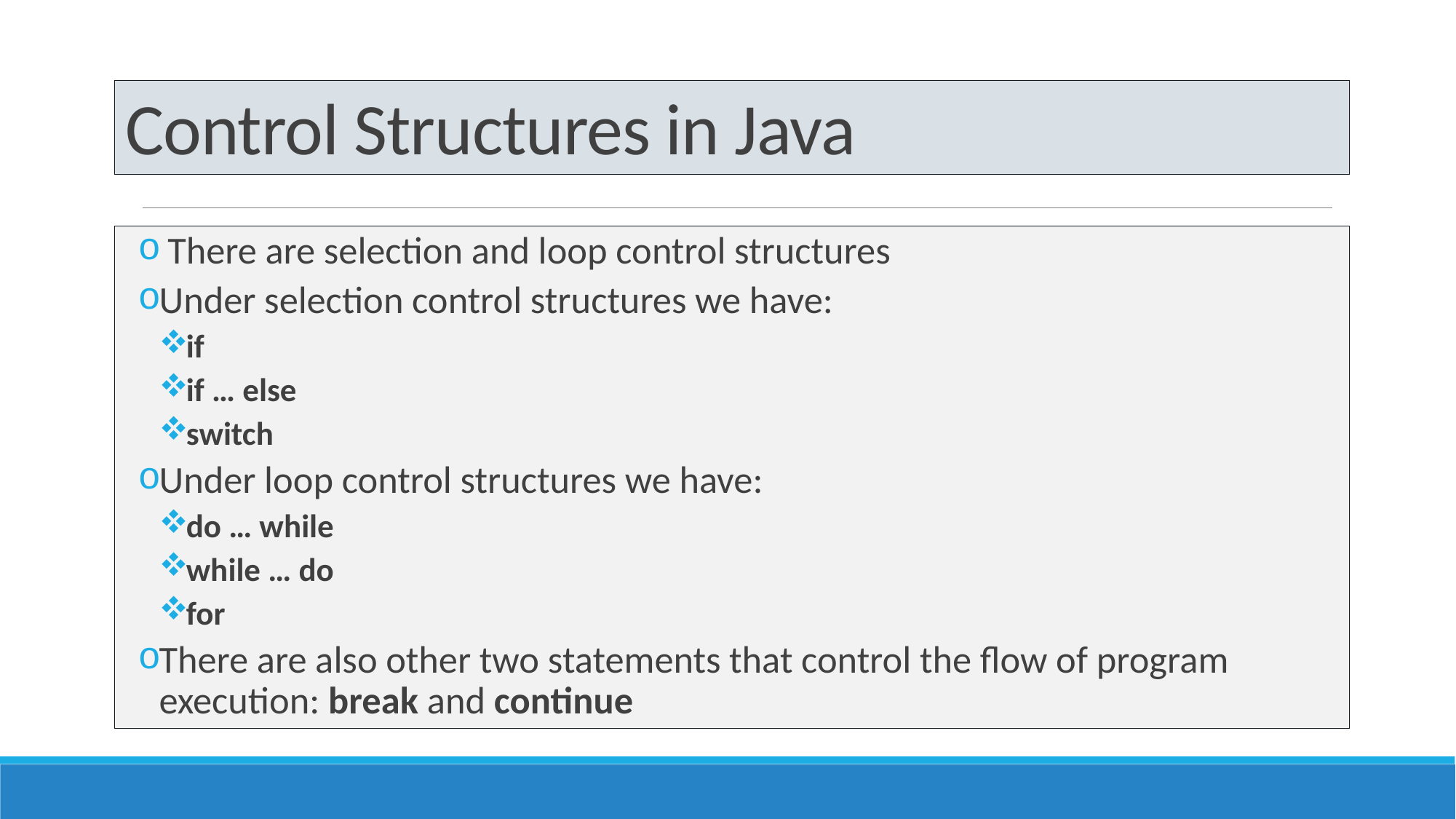

# Control Structures in Java
 There are selection and loop control structures
Under selection control structures we have:
if
if … else
switch
Under loop control structures we have:
do … while
while … do
for
There are also other two statements that control the flow of program execution: break and continue